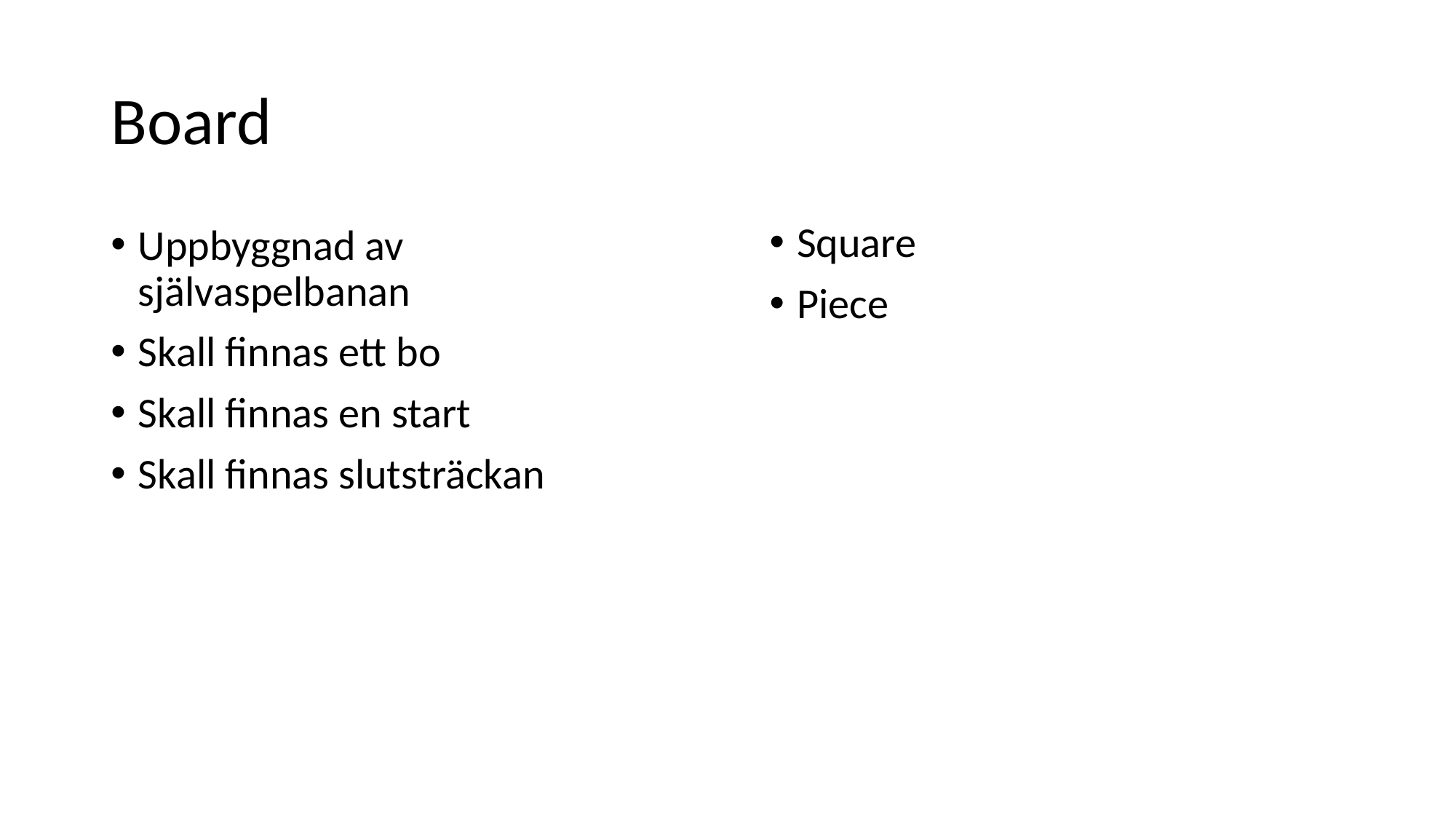

# Board
Square
Piece

Uppbyggnad av självaspelbanan
Skall finnas ett bo
Skall finnas en start
Skall finnas slutsträckan